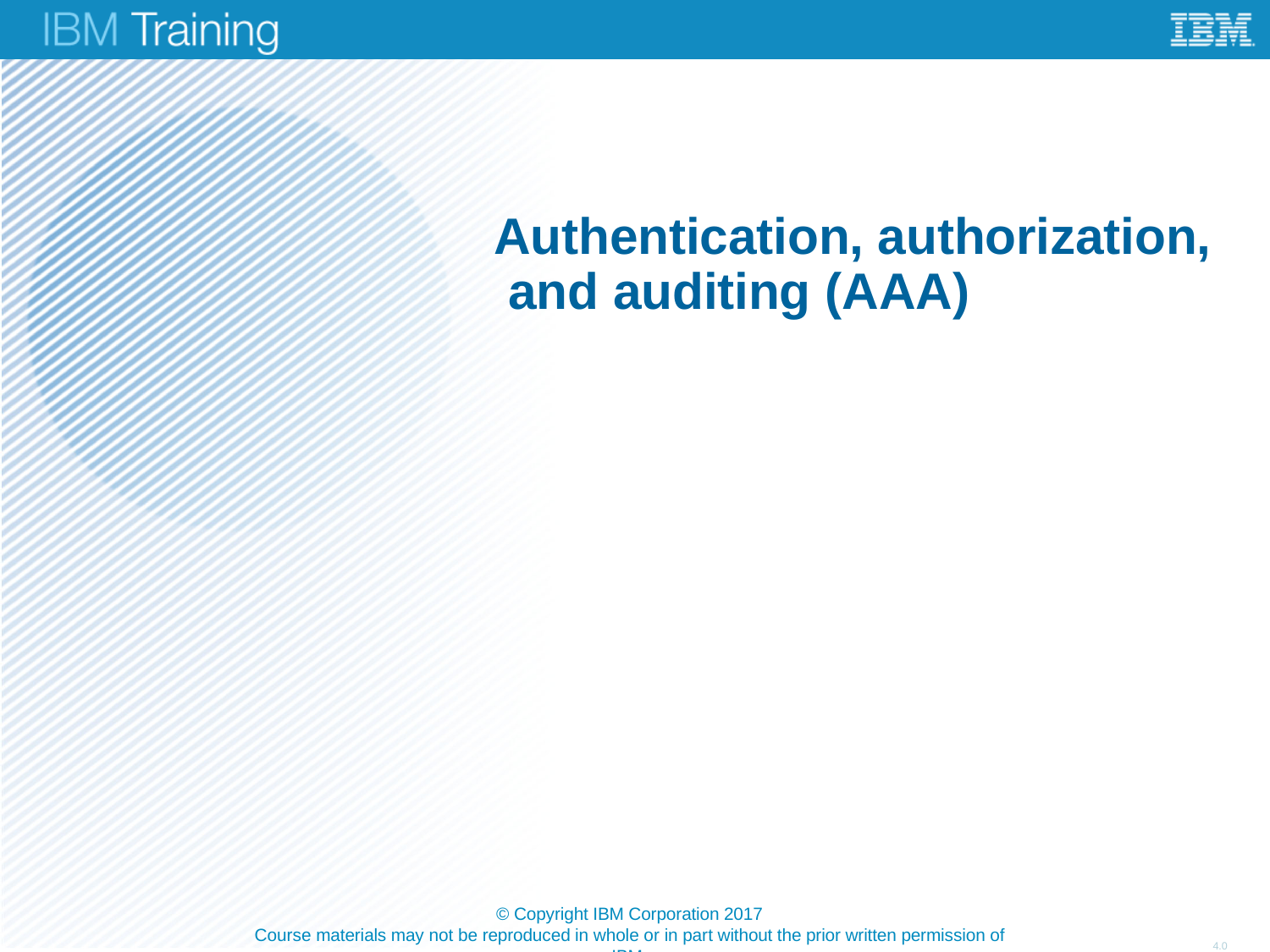

# Authentication, authorization,  and auditing (AAA)
© Copyright IBM Corporation 2017
Course materials may not be reproduced in whole or in part without the prior written permission of IBM.
4.0